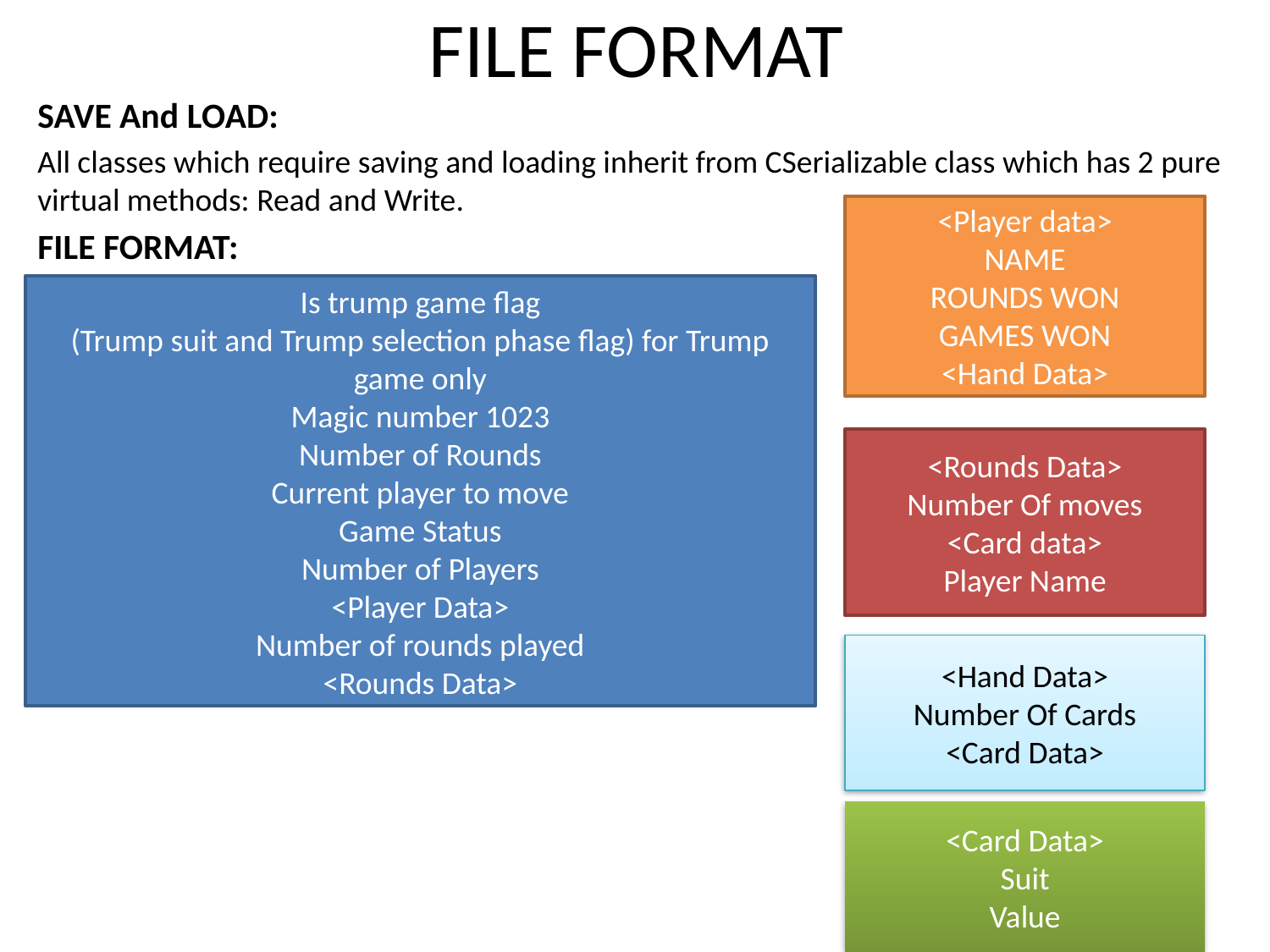

# FILE FORMAT
SAVE And LOAD:
All classes which require saving and loading inherit from CSerializable class which has 2 pure virtual methods: Read and Write.
FILE FORMAT:

<Player data>
NAME
ROUNDS WON
GAMES WON
<Hand Data>
Is trump game flag
(Trump suit and Trump selection phase flag) for Trump game only
Magic number 1023
Number of Rounds
Current player to move
Game Status
Number of Players
<Player Data>
Number of rounds played
<Rounds Data>

<Rounds Data>
Number Of moves
<Card data>
Player Name

<Hand Data>
Number Of Cards
<Card Data>
<Card Data>
Suit
Value